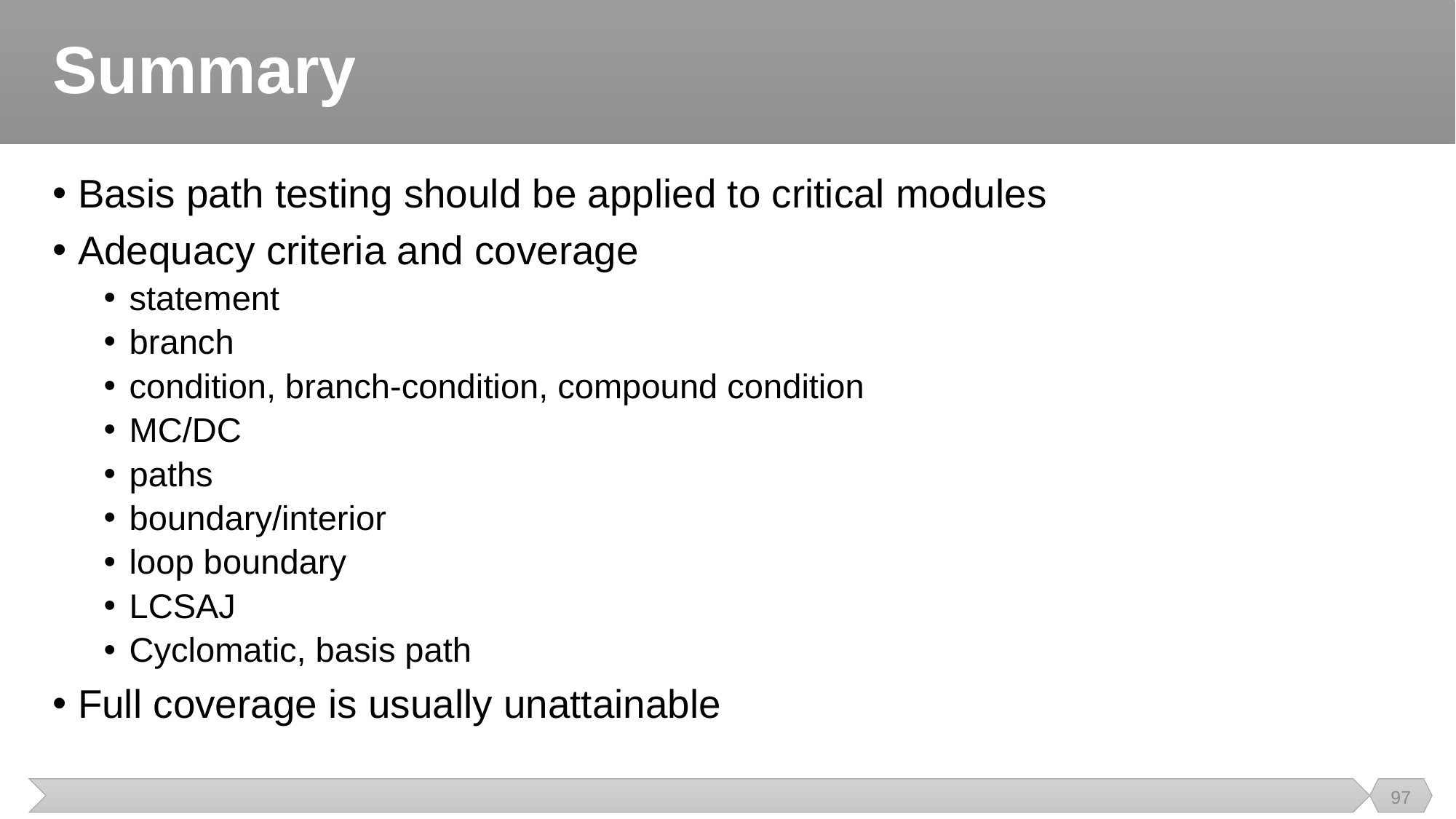

# Summary
Basis path testing should be applied to critical modules
Adequacy criteria and coverage
statement
branch
condition, branch-condition, compound condition
MC/DC
paths
boundary/interior
loop boundary
LCSAJ
Cyclomatic, basis path
Full coverage is usually unattainable
97